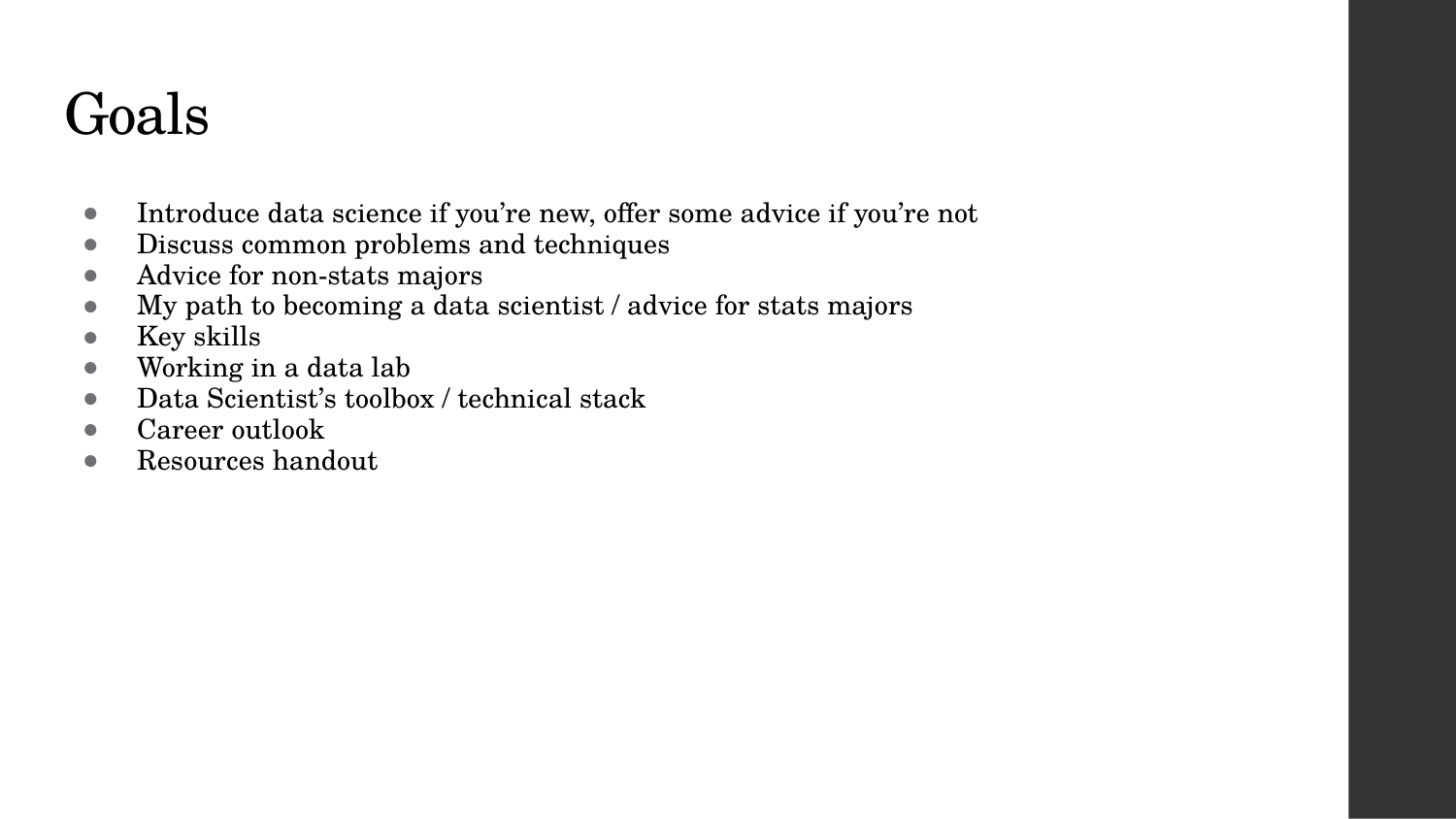

# Goals
Introduce data science if you’re new, offer some advice if you’re not
Discuss common problems and techniques
Advice for non-stats majors
My path to becoming a data scientist / advice for stats majors
Key skills
Working in a data lab
Data Scientist’s toolbox / technical stack
Career outlook
Resources handout